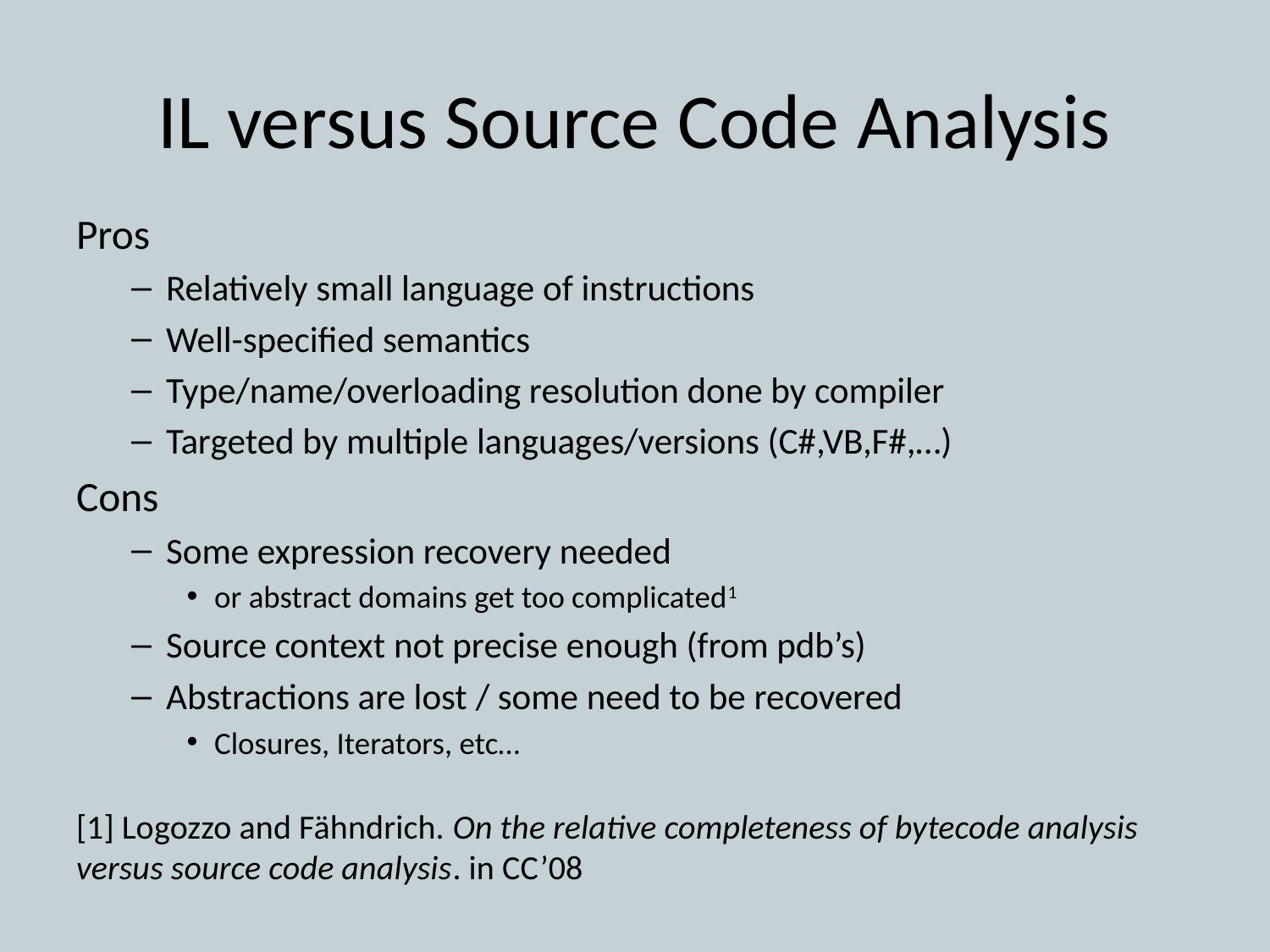

# IL versus Source Code Analysis
Pros
Relatively small language of instructions
Well-specified semantics
Type/name/overloading resolution done by compiler
Targeted by multiple languages/versions (C#,VB,F#,…)
Cons
Some expression recovery needed
or abstract domains get too complicated1
Source context not precise enough (from pdb’s)
Abstractions are lost / some need to be recovered
Closures, Iterators, etc…
[1] Logozzo and Fähndrich. On the relative completeness of bytecode analysis versus source code analysis. in CC’08